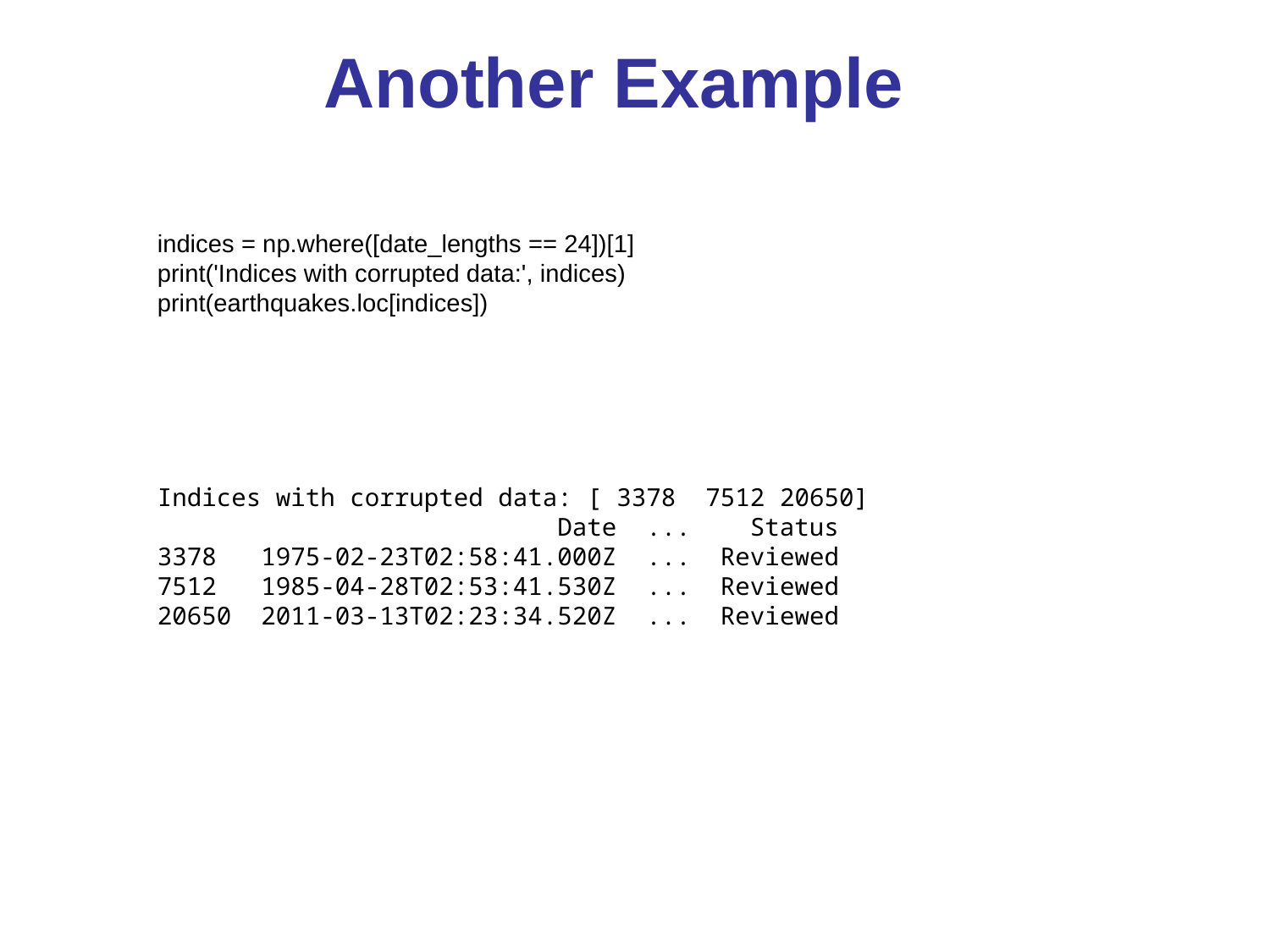

# Another Example

indices = np.where([date_lengths == 24])[1]
print('Indices with corrupted data:', indices)
print(earthquakes.loc[indices])
Indices with corrupted data: [ 3378  7512 20650]
                           Date  ...    Status
3378   1975-02-23T02:58:41.000Z  ...  Reviewed
7512   1985-04-28T02:53:41.530Z  ...  Reviewed
20650  2011-03-13T02:23:34.520Z  ...  Reviewed